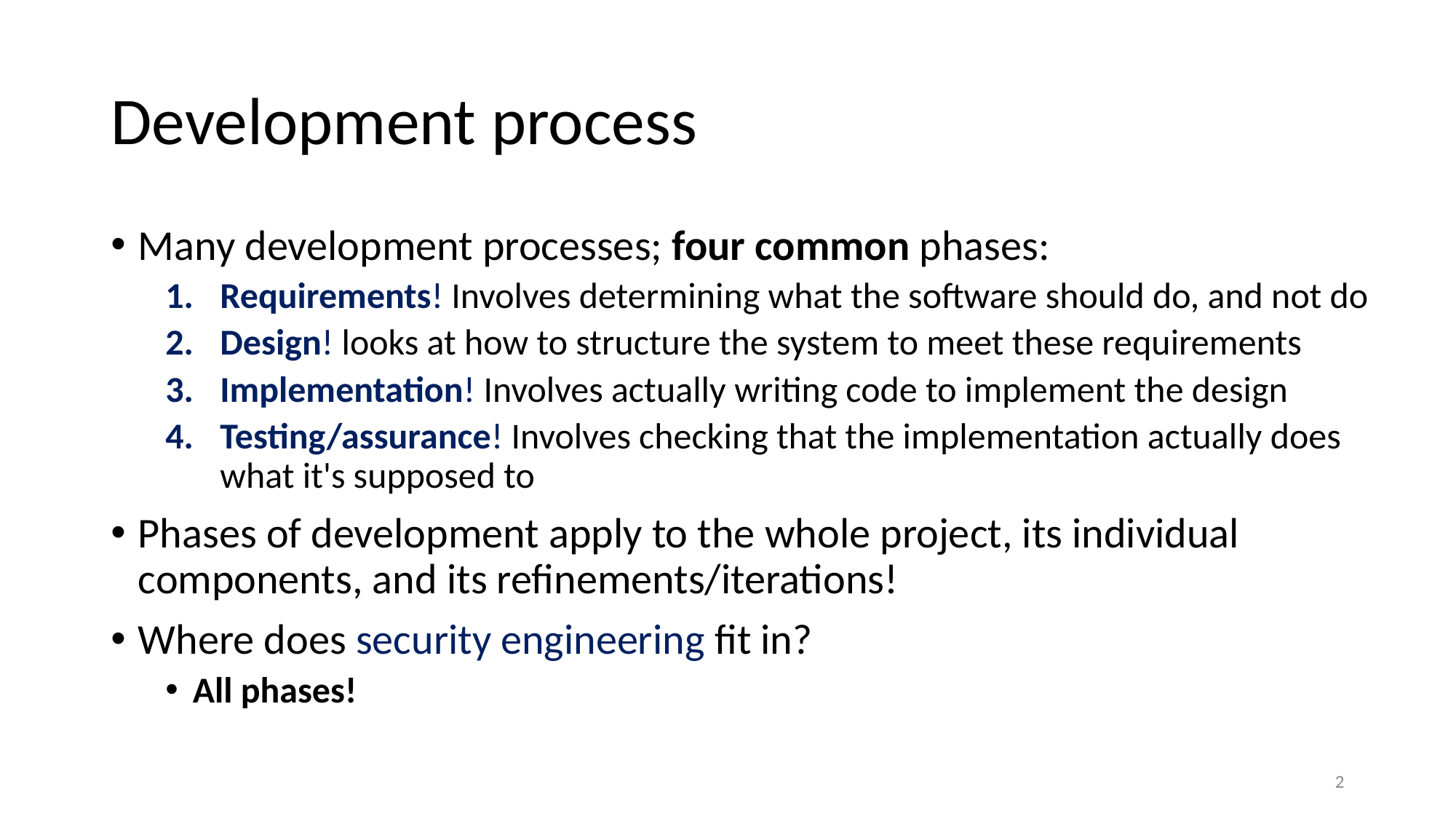

# Development process
Many development processes; four common phases:
Requirements! Involves determining what the software should do, and not do
Design! looks at how to structure the system to meet these requirements
Implementation! Involves actually writing code to implement the design
Testing/assurance! Involves checking that the implementation actually does what it's supposed to
Phases of development apply to the whole project, its individual components, and its refinements/iterations!
Where does security engineering fit in?
All phases!
2